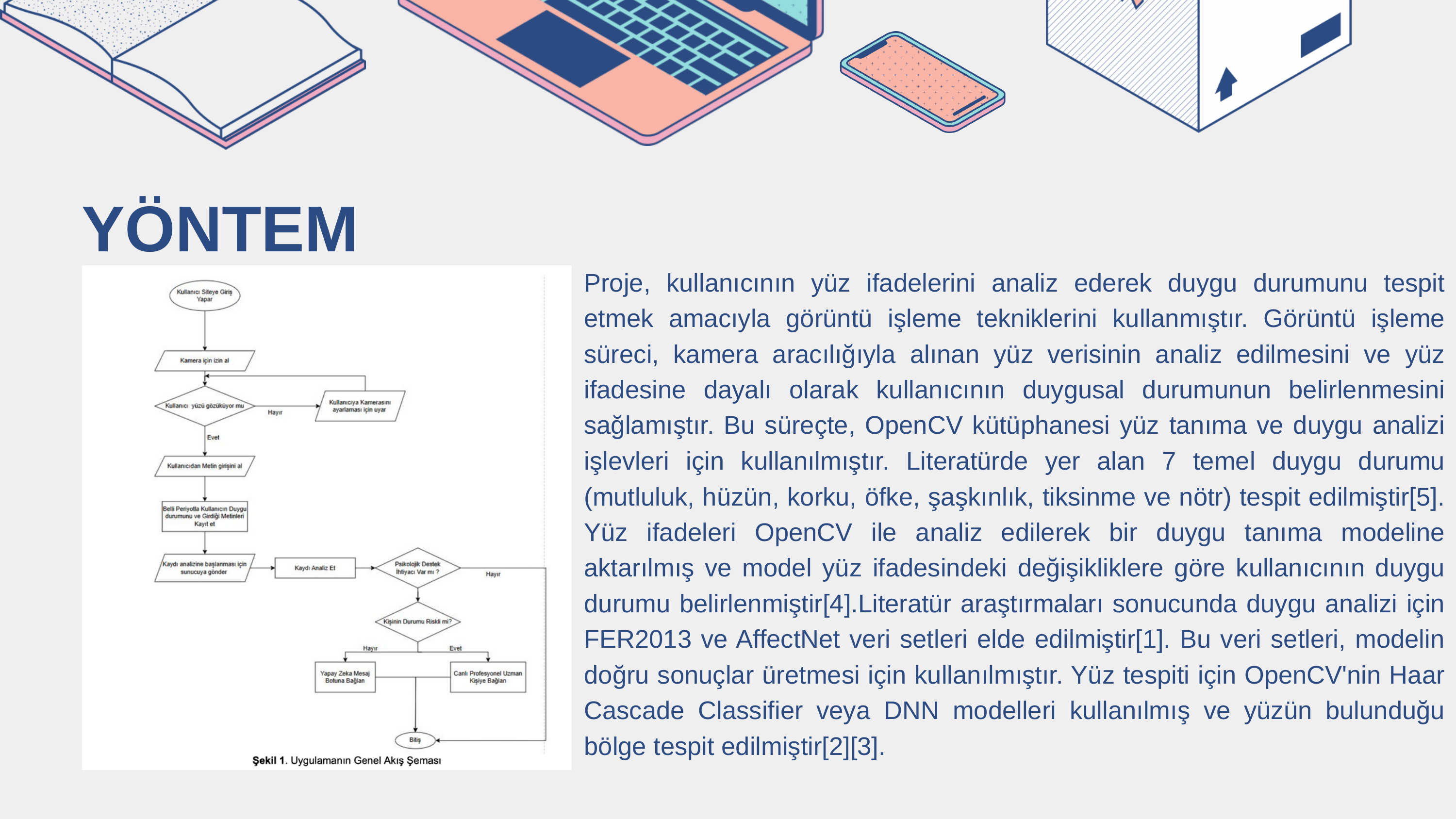

YÖNTEM

Proje, kullanıcının yüz ifadelerini analiz ederek duygu durumunu tespit etmek amacıyla görüntü işleme tekniklerini kullanmıştır. Görüntü işleme süreci, kamera aracılığıyla alınan yüz verisinin analiz edilmesini ve yüz ifadesine dayalı olarak kullanıcının duygusal durumunun belirlenmesini sağlamıştır. Bu süreçte, OpenCV kütüphanesi yüz tanıma ve duygu analizi işlevleri için kullanılmıştır. Literatürde yer alan 7 temel duygu durumu (mutluluk, hüzün, korku, öfke, şaşkınlık, tiksinme ve nötr) tespit edilmiştir[5]. Yüz ifadeleri OpenCV ile analiz edilerek bir duygu tanıma modeline aktarılmış ve model yüz ifadesindeki değişikliklere göre kullanıcının duygu durumu belirlenmiştir[4].Literatür araştırmaları sonucunda duygu analizi için FER2013 ve AffectNet veri setleri elde edilmiştir[1]. Bu veri setleri, modelin doğru sonuçlar üretmesi için kullanılmıştır. Yüz tespiti için OpenCV'nin Haar Cascade Classifier veya DNN modelleri kullanılmış ve yüzün bulunduğu bölge tespit edilmiştir[2][3].